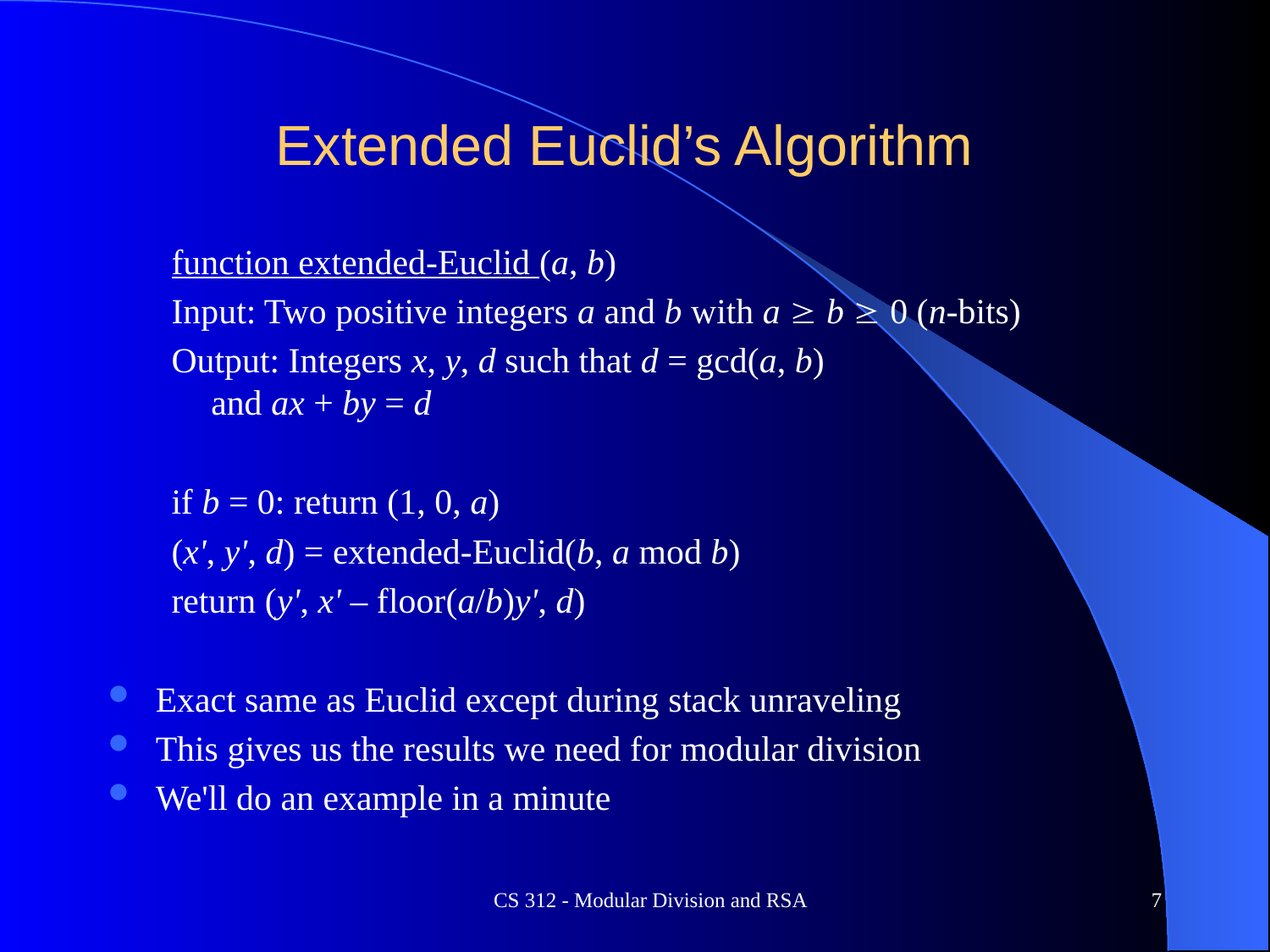

# Extended Euclid’s Algorithm
function extended-Euclid (a, b)
Input: Two positive integers a and b with a ≥ b ≥ 0 (n-bits)
Output: Integers x, y, d such that d = gcd(a, b)
and ax + by = d

if b = 0: return (1, 0, a)
(x', y', d) = extended-Euclid(b, a mod b)
return (y', x' – floor(a/b)y', d)

Exact same as Euclid except during stack unraveling
This gives us the results we need for modular division
We'll do an example in a minute
CS 312 - Modular Division and RSA
7